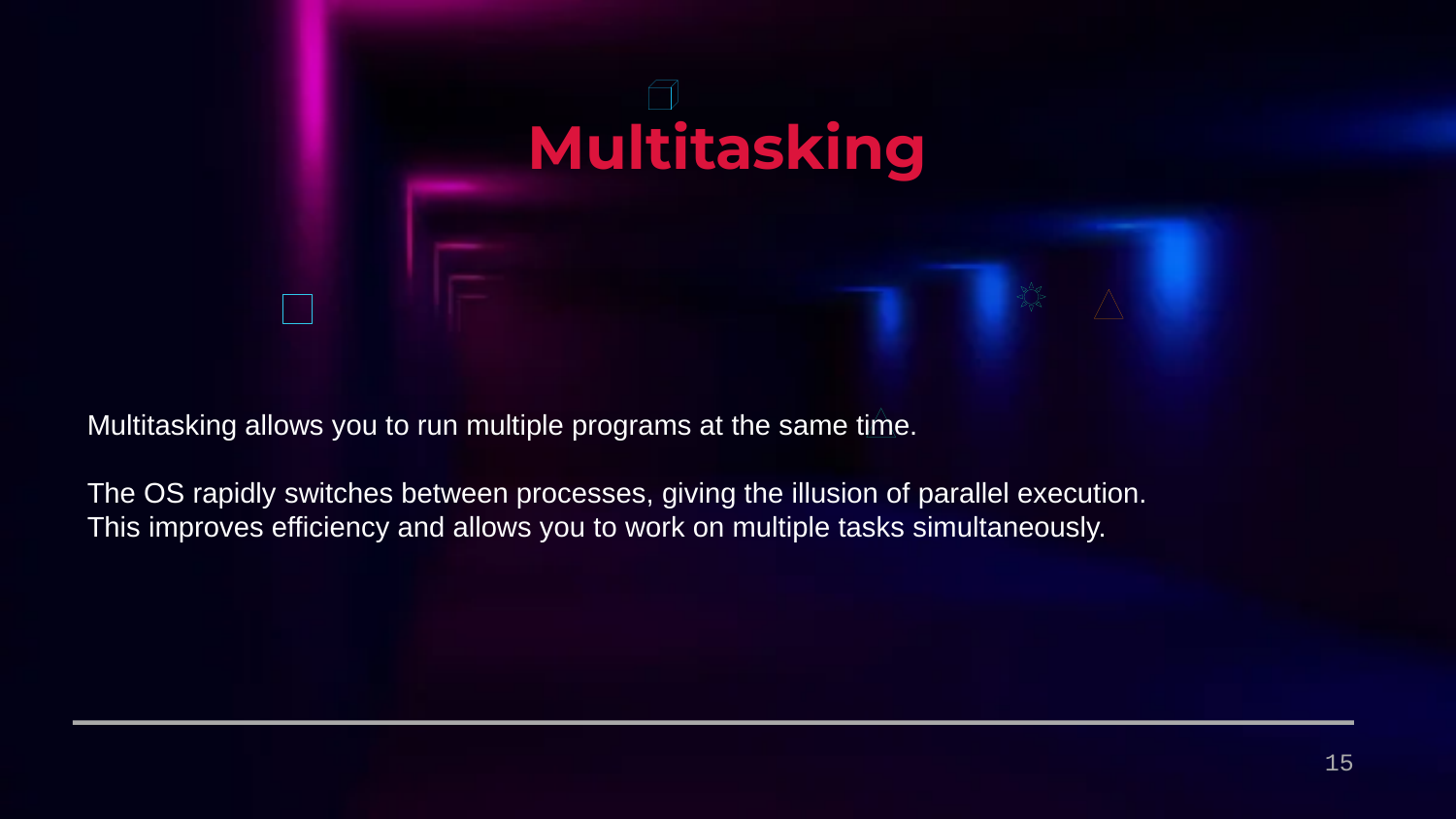

Multitasking

Multitasking allows you to run multiple programs at the same time.

The OS rapidly switches between processes, giving the illusion of parallel execution.
This improves efficiency and allows you to work on multiple tasks simultaneously.

15